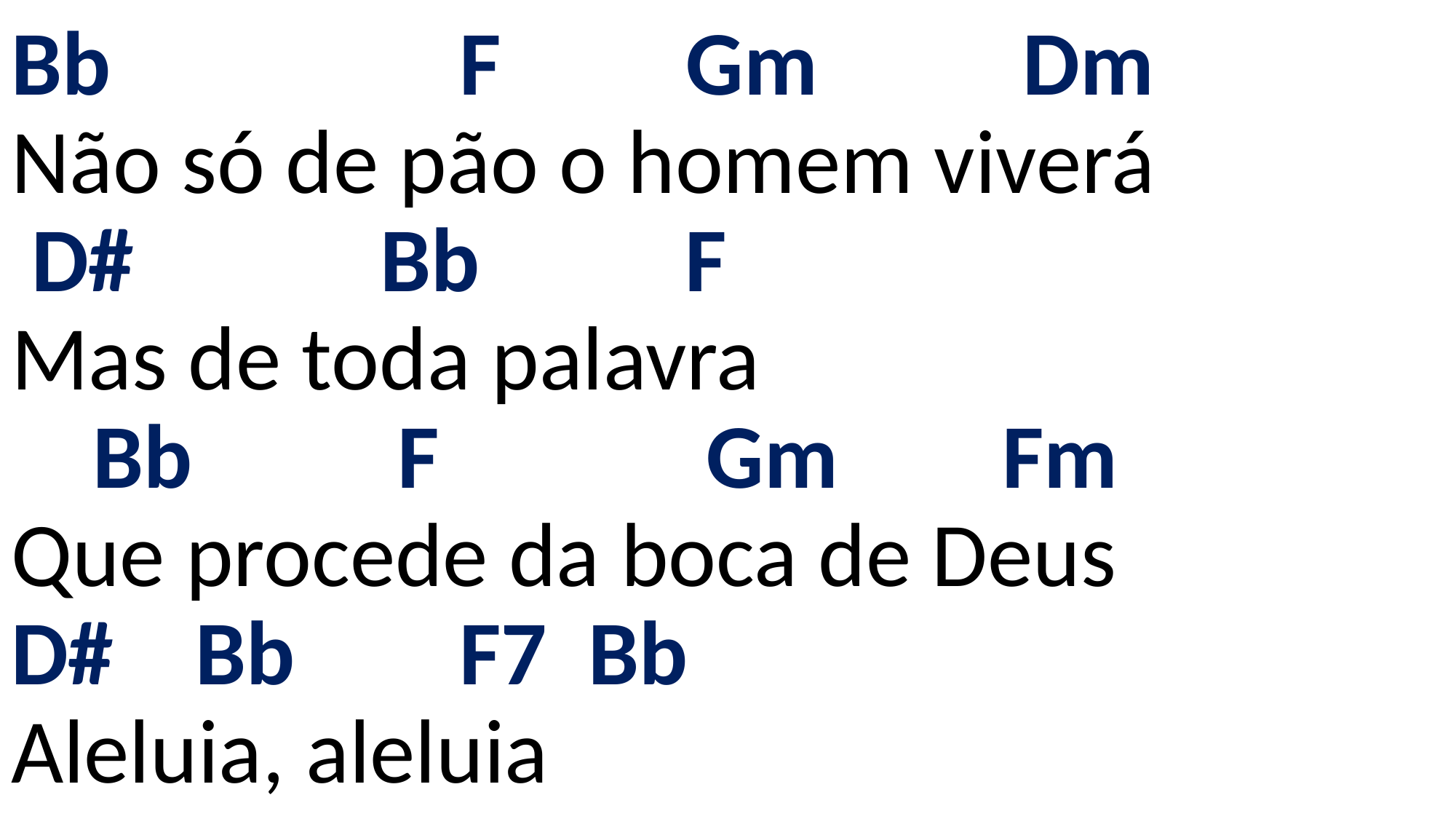

# Bb                 F         Gm          Dm Não só de pão o homem viverá D#            Bb          F Mas de toda palavra Bb          F             Gm        Fm Que procede da boca de Deus D#    Bb        F7  Bb Aleluia, aleluia